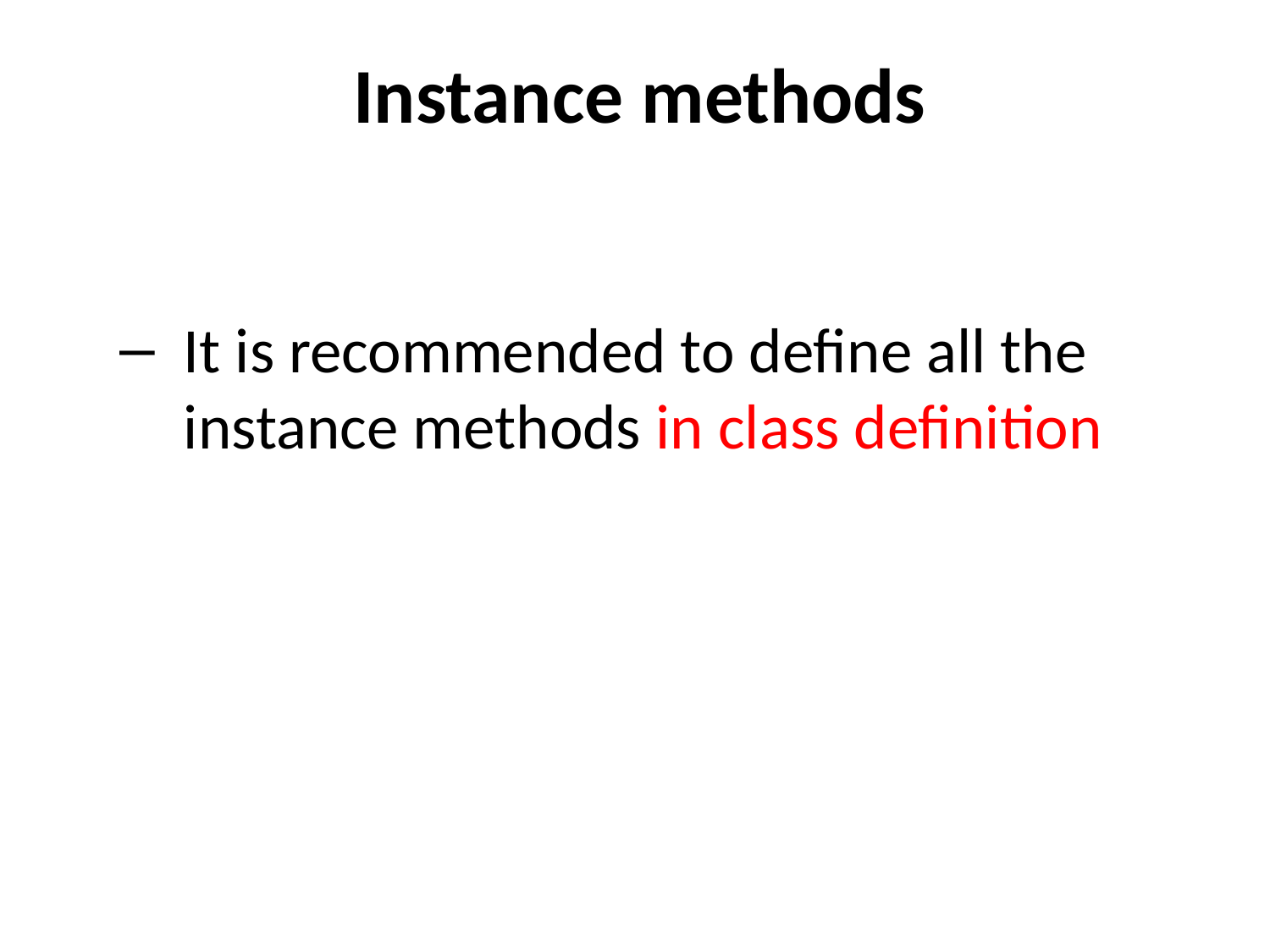

# Instance methods
It is recommended to define all the instance methods in class definition